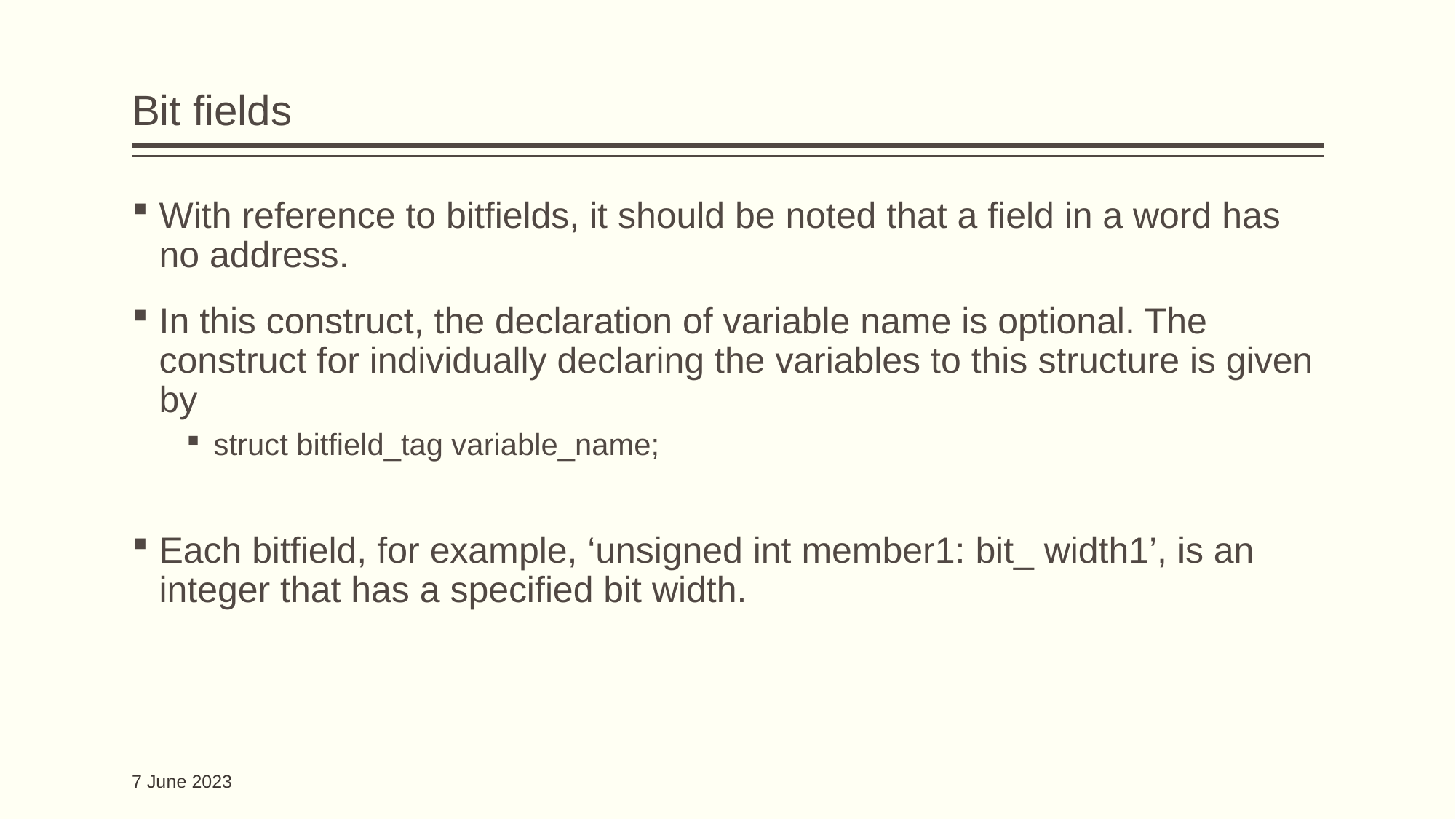

# Bit fields
With reference to bitfields, it should be noted that a field in a word has no address.
In this construct, the declaration of variable name is optional. The construct for individually declaring the variables to this structure is given by
struct bitfield_tag variable_name;

Each bitfield, for example, ‘unsigned int member1: bit_ width1’, is an integer that has a specified bit width.
7 June 2023